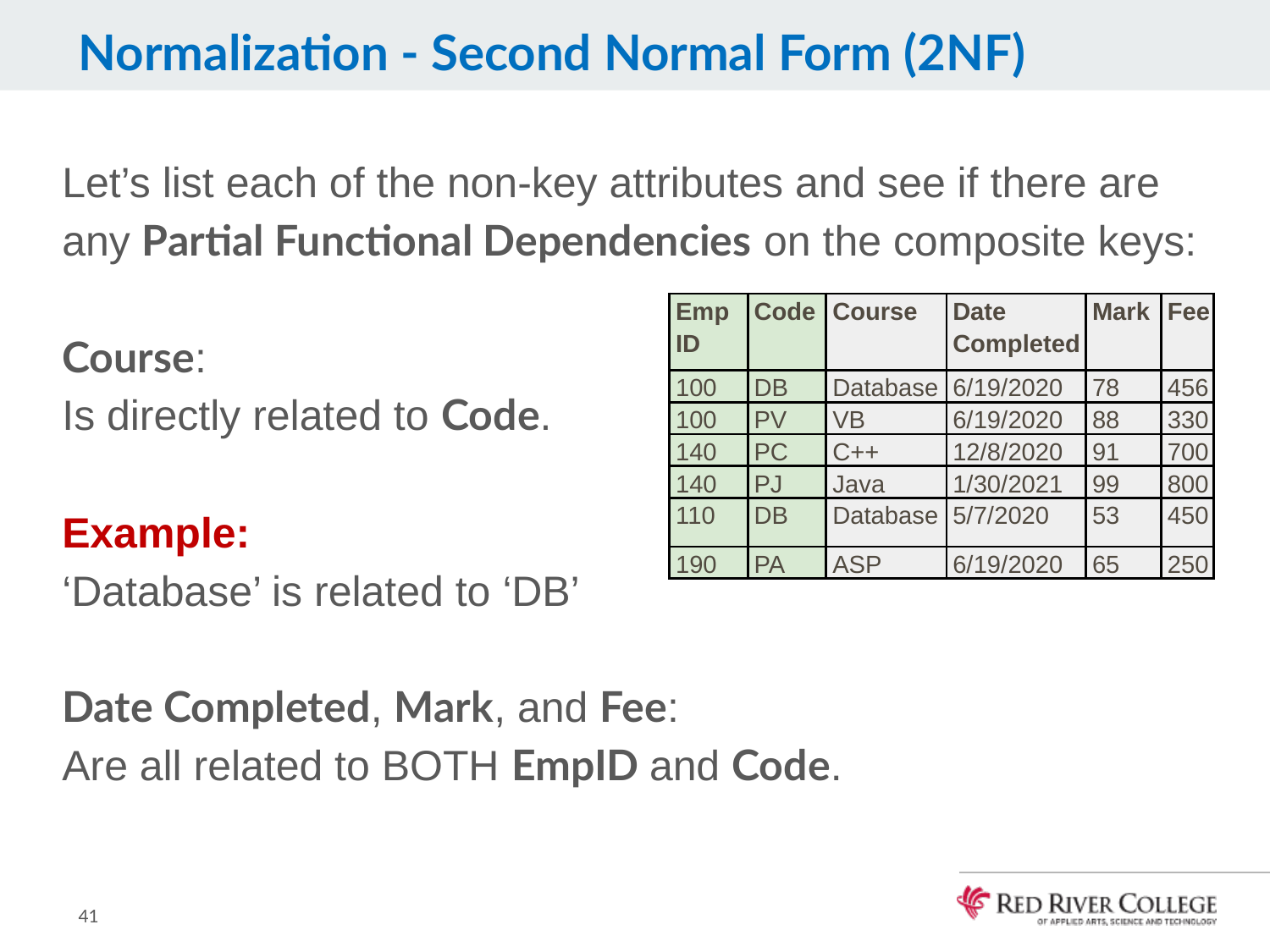

# Normalization - Second Normal Form (2NF)
Let’s list each of the non-key attributes and see if there are any Partial Functional Dependencies on the composite keys:

Course:
Is directly related to Code.

Example:
‘Database’ is related to ‘DB’

Date Completed, Mark, and Fee:
Are all related to BOTH EmpID and Code.
| Emp ID | Code | Course | Date Completed | Mark | Fee |
| --- | --- | --- | --- | --- | --- |
| 100 | DB | Database | 6/19/2020 | 78 | 456 |
| 100 | PV | VB | 6/19/2020 | 88 | 330 |
| 140 | PC | C++ | 12/8/2020 | 91 | 700 |
| 140 | PJ | Java | 1/30/2021 | 99 | 800 |
| 110 | DB | Database | 5/7/2020 | 53 | 450 |
| 190 | PA | ASP | 6/19/2020 | 65 | 250 |
41